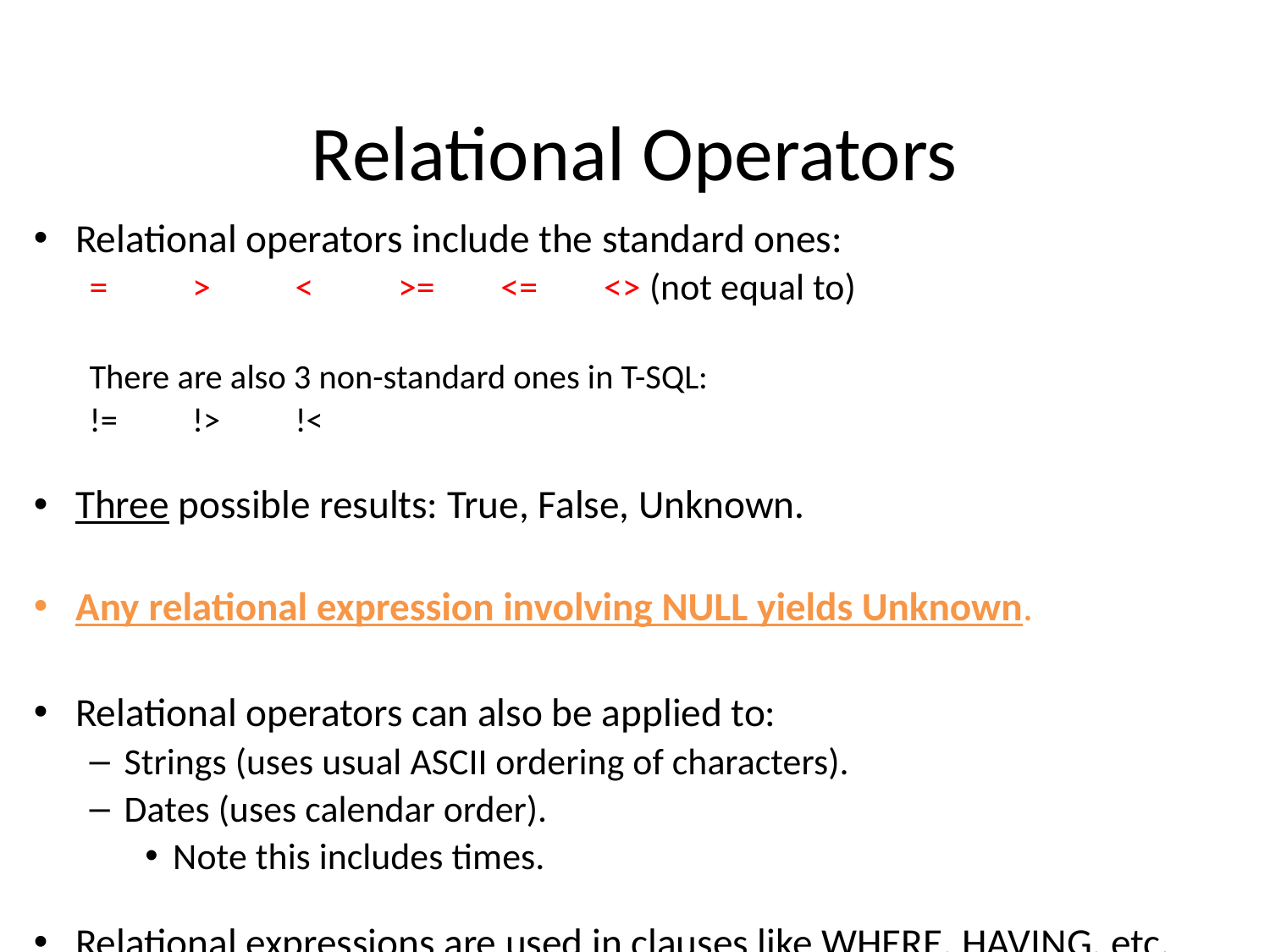

# Relational Operators
Relational operators include the standard ones:
= 		> 	< 	>= 	<= 	<> (not equal to)

There are also 3 non-standard ones in T-SQL:
!= 		!> 	!<

Three possible results: True, False, Unknown.

Any relational expression involving NULL yields Unknown.

Relational operators can also be applied to:
Strings (uses usual ASCII ordering of characters).
Dates (uses calendar order).
Note this includes times.

Relational expressions are used in clauses like WHERE, HAVING, etc.